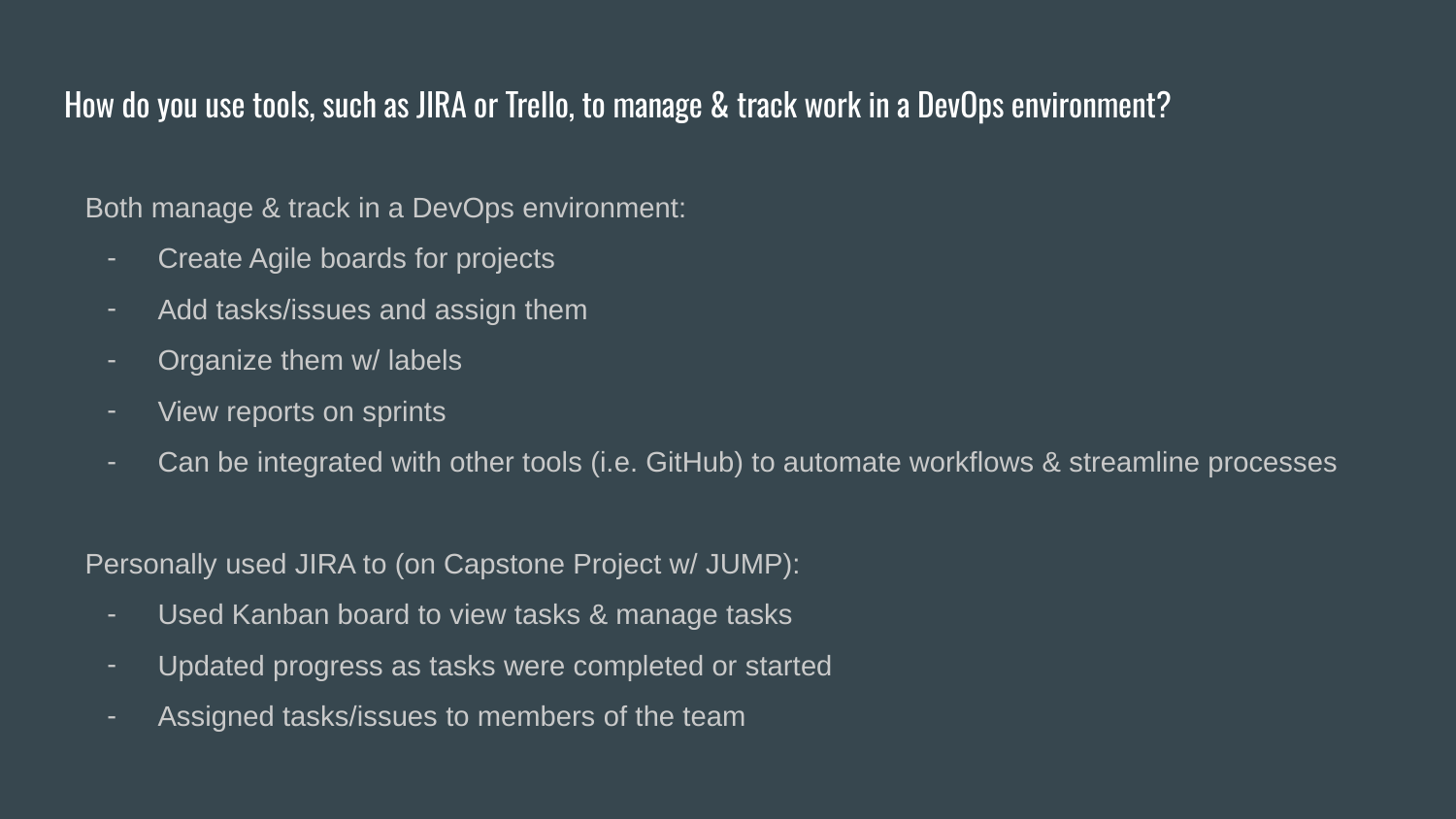

# How do you use tools, such as JIRA or Trello, to manage & track work in a DevOps environment?
Both manage & track in a DevOps environment:
Create Agile boards for projects
Add tasks/issues and assign them
Organize them w/ labels
View reports on sprints
Can be integrated with other tools (i.e. GitHub) to automate workflows & streamline processes

Personally used JIRA to (on Capstone Project w/ JUMP):
Used Kanban board to view tasks & manage tasks
Updated progress as tasks were completed or started
Assigned tasks/issues to members of the team